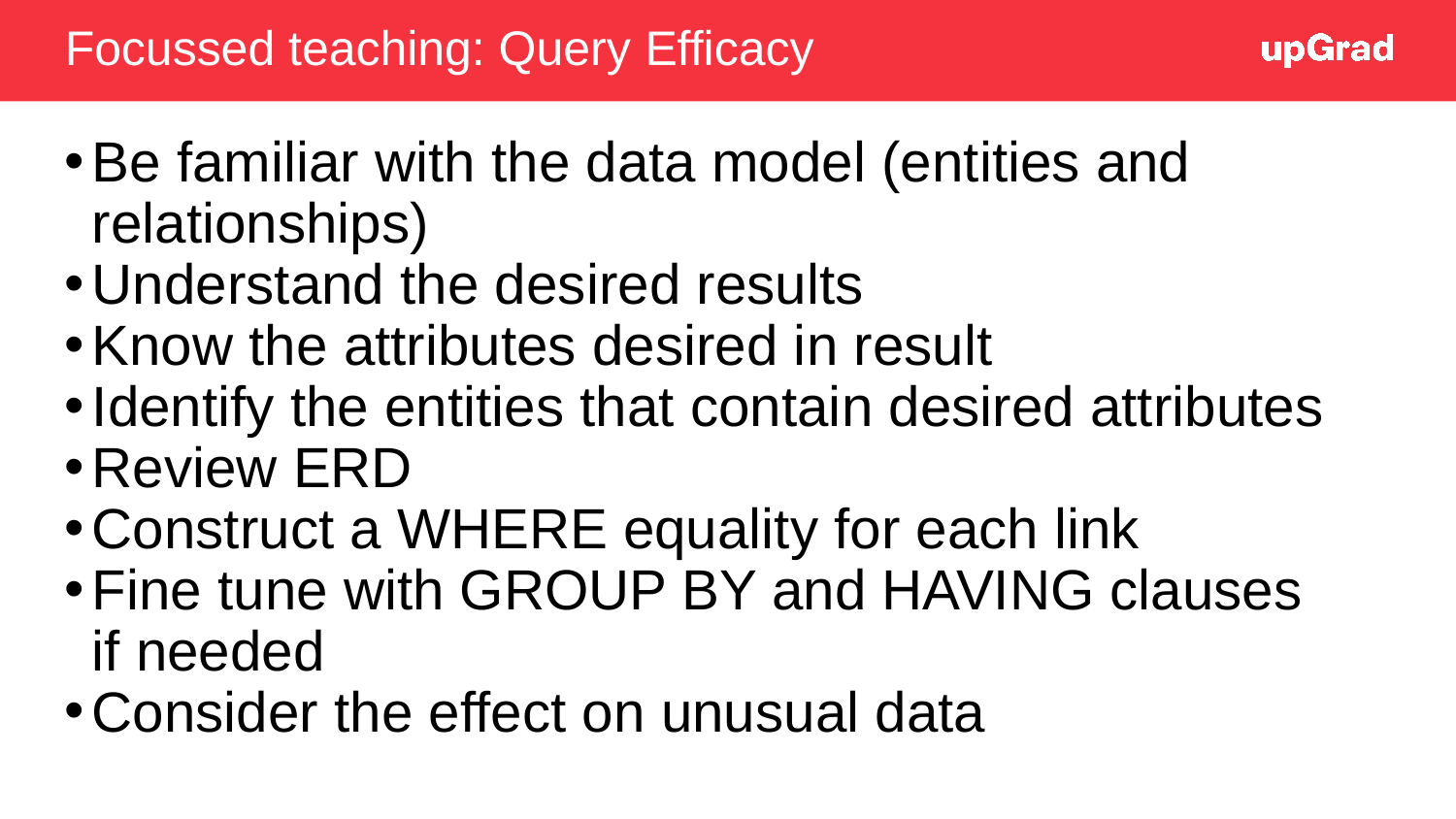

# Focussed teaching: Query Efficacy
Be familiar with the data model (entities and relationships)
Understand the desired results
Know the attributes desired in result
Identify the entities that contain desired attributes
Review ERD
Construct a WHERE equality for each link
Fine tune with GROUP BY and HAVING clauses if needed
Consider the effect on unusual data